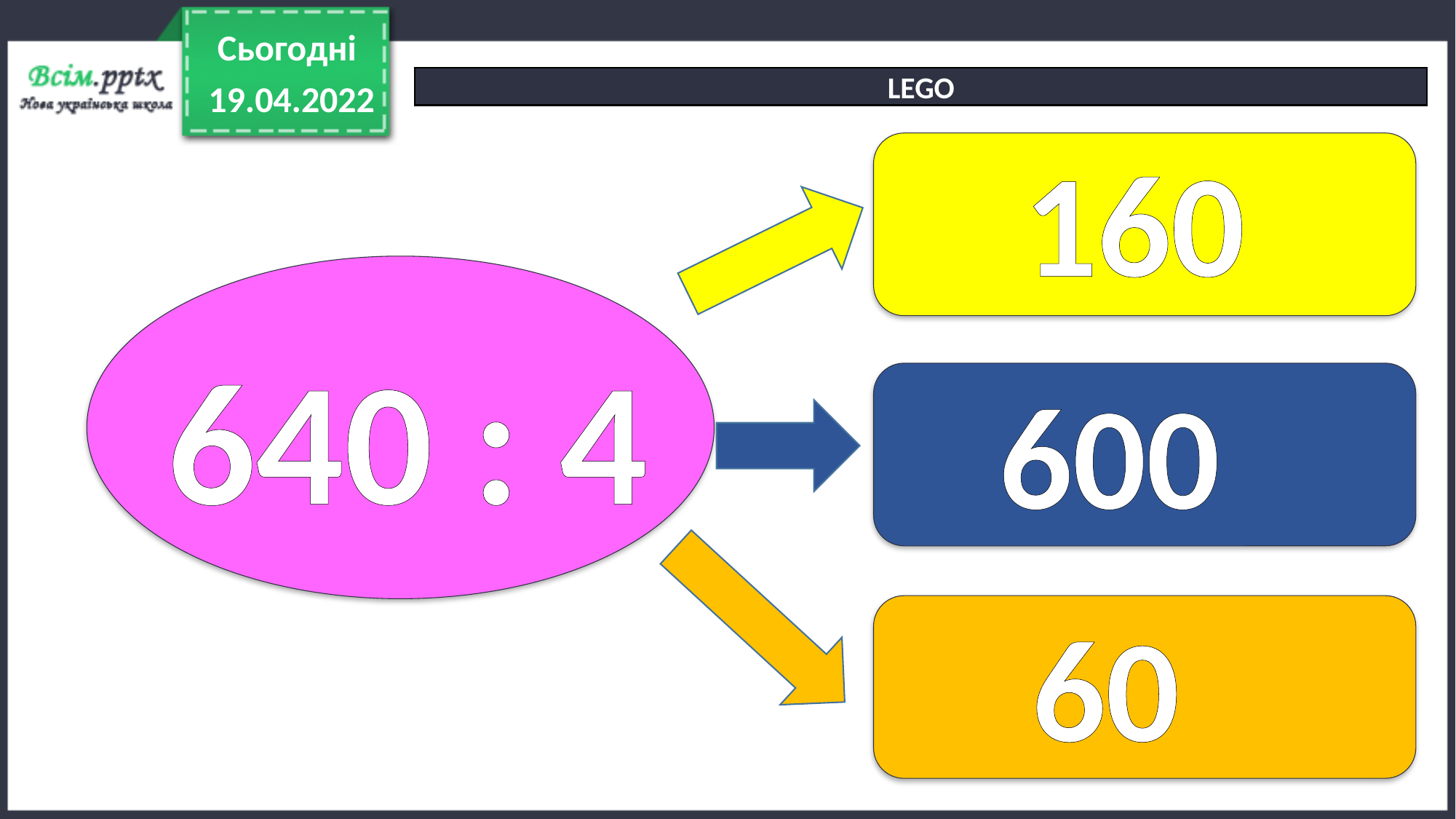

Сьогодні
LEGO
19.04.2022
160

640 : 4
600

60